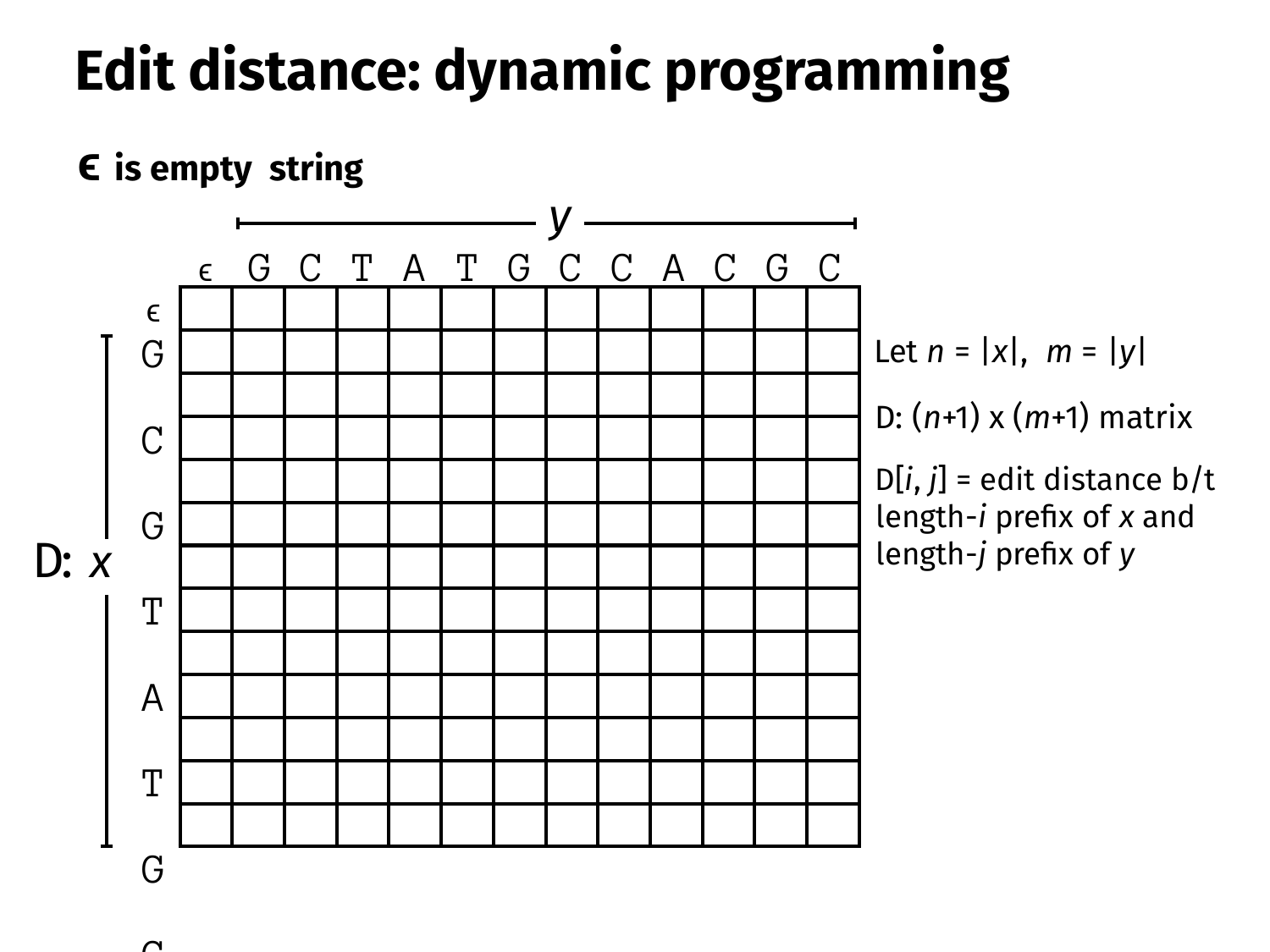

# Edit distance: dynamic programming
ϵ is empty  string
y

ϵ	G C T A T G C C A C G C
|  |  |  |  |  |  |  |  |  |  |  |  |  |
| --- | --- | --- | --- | --- | --- | --- | --- | --- | --- | --- | --- | --- |
|  |  |  |  |  |  |  |  |  |  |  |  |  |
|  |  |  |  |  |  |  |  |  |  |  |  |  |
|  |  |  |  |  |  |  |  |  |  |  |  |  |
|  |  |  |  |  |  |  |  |  |  |  |  |  |
|  |  |  |  |  |  |  |  |  |  |  |  |  |
|  |  |  |  |  |  |  |  |  |  |  |  |  |
|  |  |  |  |  |  |  |  |  |  |  |  |  |
|  |  |  |  |  |  |  |  |  |  |  |  |  |
|  |  |  |  |  |  |  |  |  |  |  |  |  |
|  |  |  |  |  |  |  |  |  |  |  |  |  |
|  |  |  |  |  |  |  |  |  |  |  |  |  |
|  |  |  |  |  |  |  |  |  |  |  |  |  |
ϵ
G  C  G  T  A  T  G  C  A  C  G  C
Let n = |x|,  m = |y|
D: (n+1) x (m+1) matrix
D[i, j] = edit distance b/t  length-i preﬁx of x and  length-j preﬁx of y

D: x